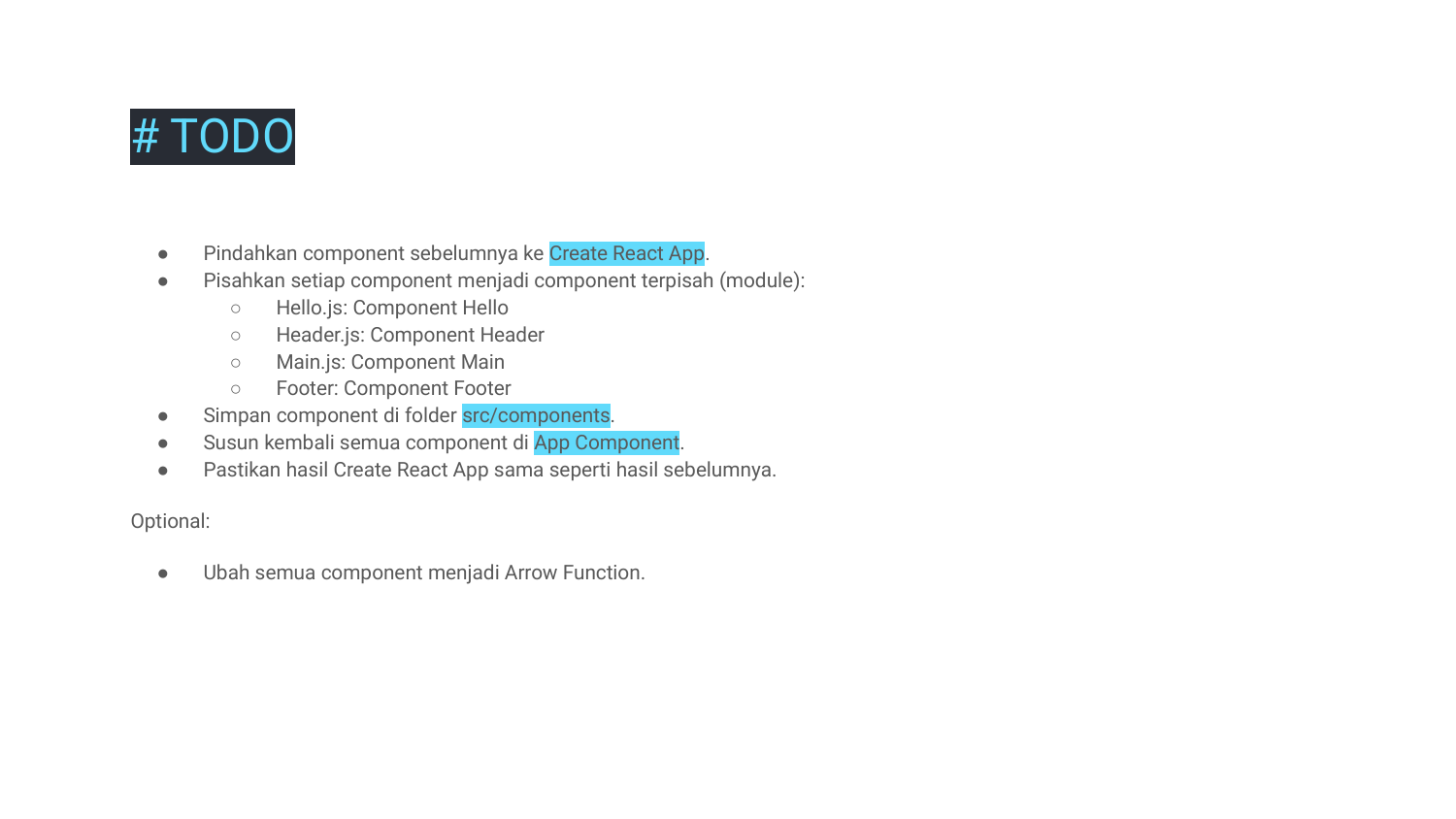

# TODO
Pindahkan component sebelumnya ke Create React App.
Pisahkan setiap component menjadi component terpisah (module):
Hello.js: Component Hello
Header.js: Component Header
Main.js: Component Main
Footer: Component Footer
Simpan component di folder src/components.
Susun kembali semua component di App Component.
Pastikan hasil Create React App sama seperti hasil sebelumnya.
Optional:
Ubah semua component menjadi Arrow Function.